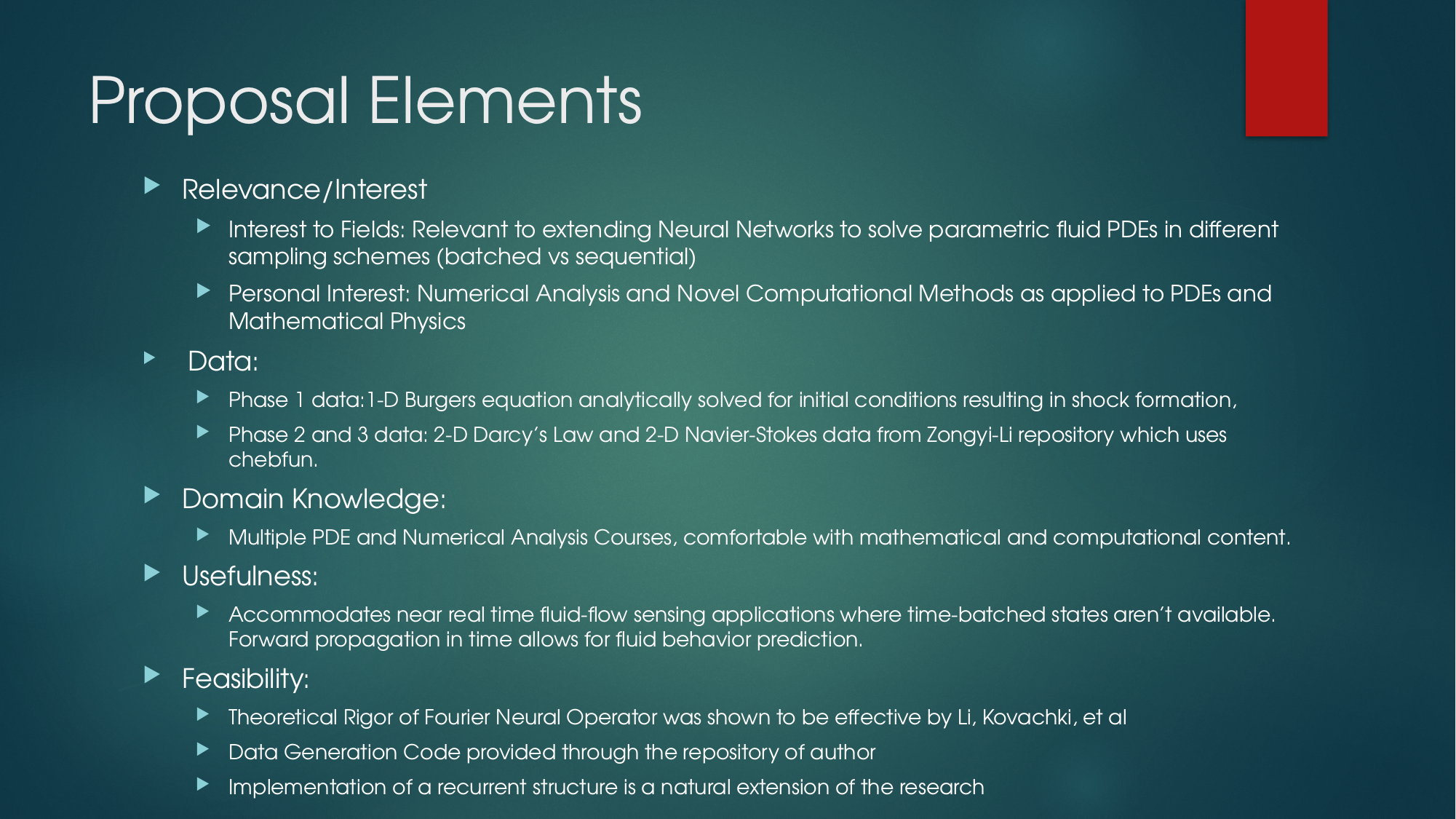

# Proposal Elements
Relevance/Interest
Interest to Fields: Relevant to extending Neural Networks to solve parametric fluid PDEs in different sampling schemes (batched vs sequential)
Personal Interest: Numerical Analysis and Novel Computational Methods as applied to PDEs and Mathematical Physics
 Data:
Phase 1 data:1-D Burgers equation analytically solved for initial conditions resulting in shock formation,
Phase 2 and 3 data: 2-D Darcy’s Law and 2-D Navier-Stokes data from Zongyi-Li repository which uses chebfun.
Domain Knowledge:
Multiple PDE and Numerical Analysis Courses, comfortable with mathematical and computational content.
Usefulness:
Accommodates near real time fluid-flow sensing applications where time-batched states aren’t available. Forward propagation in time allows for fluid behavior prediction.
Feasibility:
Theoretical Rigor of Fourier Neural Operator was shown to be effective by Li, Kovachki, et al
Data Generation Code provided through the repository of author
Implementation of a recurrent structure is a natural extension of the research